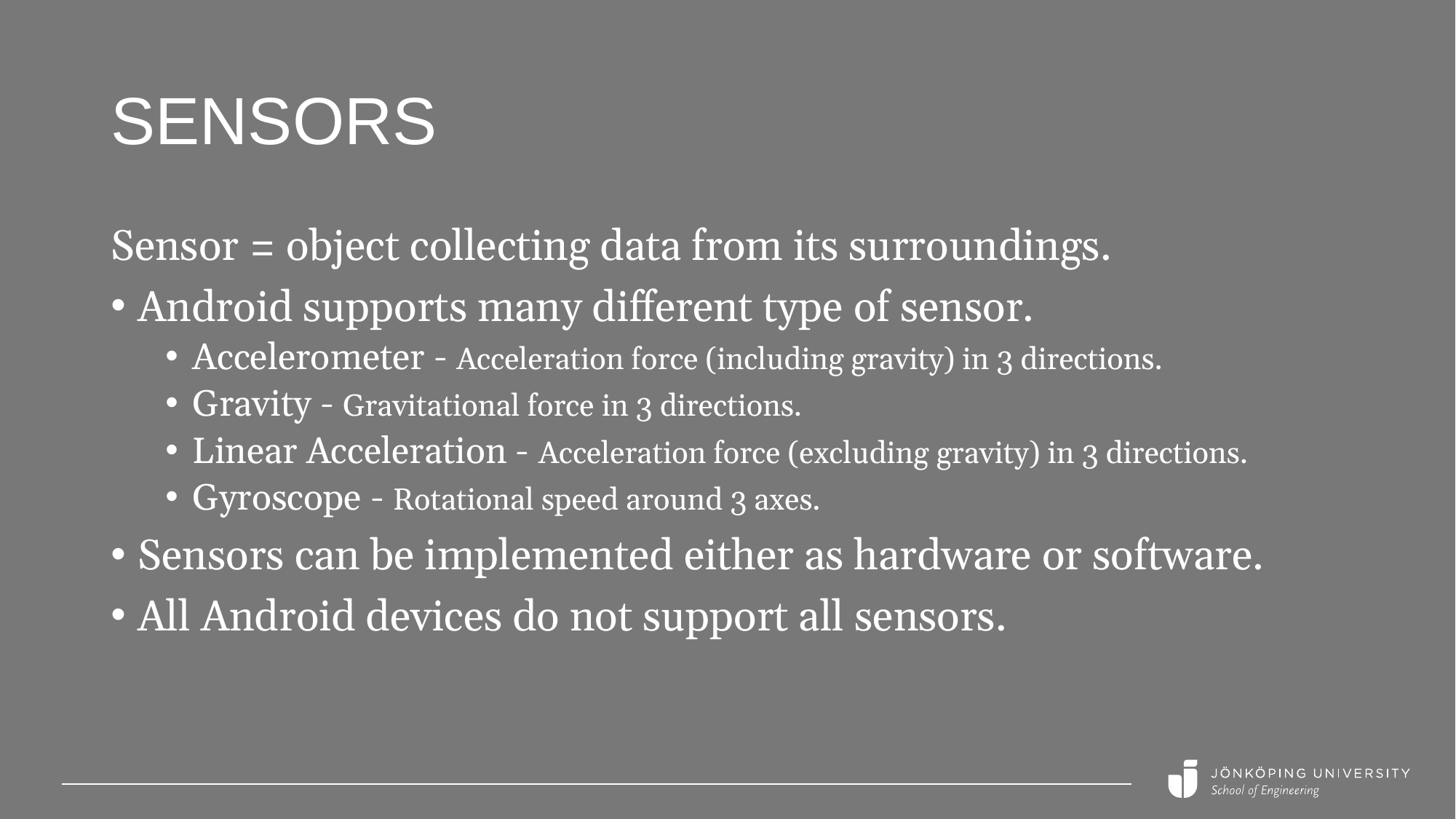

# Sensors
Sensor = object collecting data from its surroundings.
Android supports many different type of sensor.
Accelerometer - Acceleration force (including gravity) in 3 directions.
Gravity - Gravitational force in 3 directions.
Linear Acceleration - Acceleration force (excluding gravity) in 3 directions.
Gyroscope - Rotational speed around 3 axes.
Sensors can be implemented either as hardware or software.
All Android devices do not support all sensors.